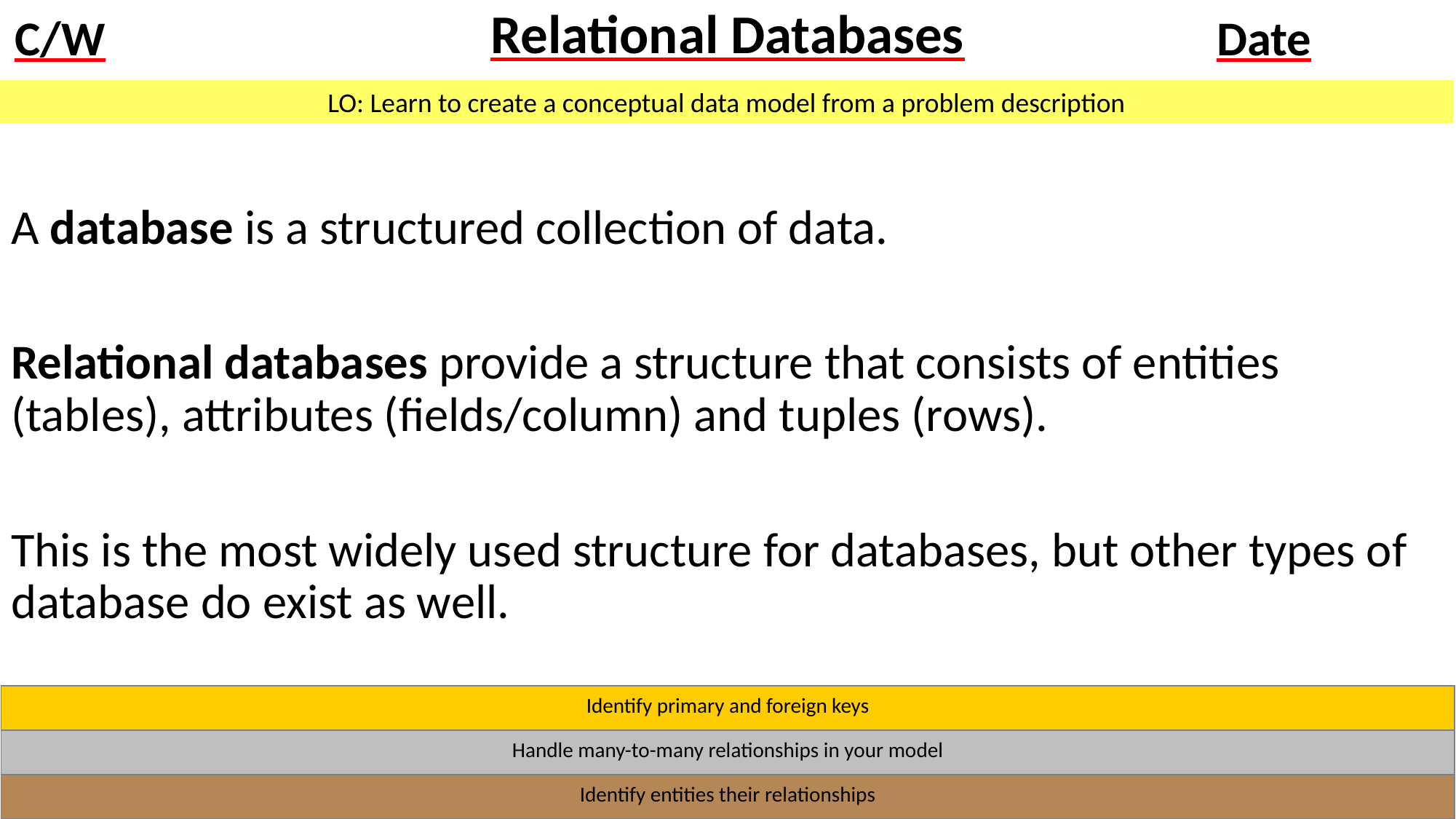

# Relational Databases

A database is a structured collection of data.

Relational databases provide a structure that consists of entities (tables), attributes (fields/column) and tuples (rows).

This is the most widely used structure for databases, but other types of database do exist as well.